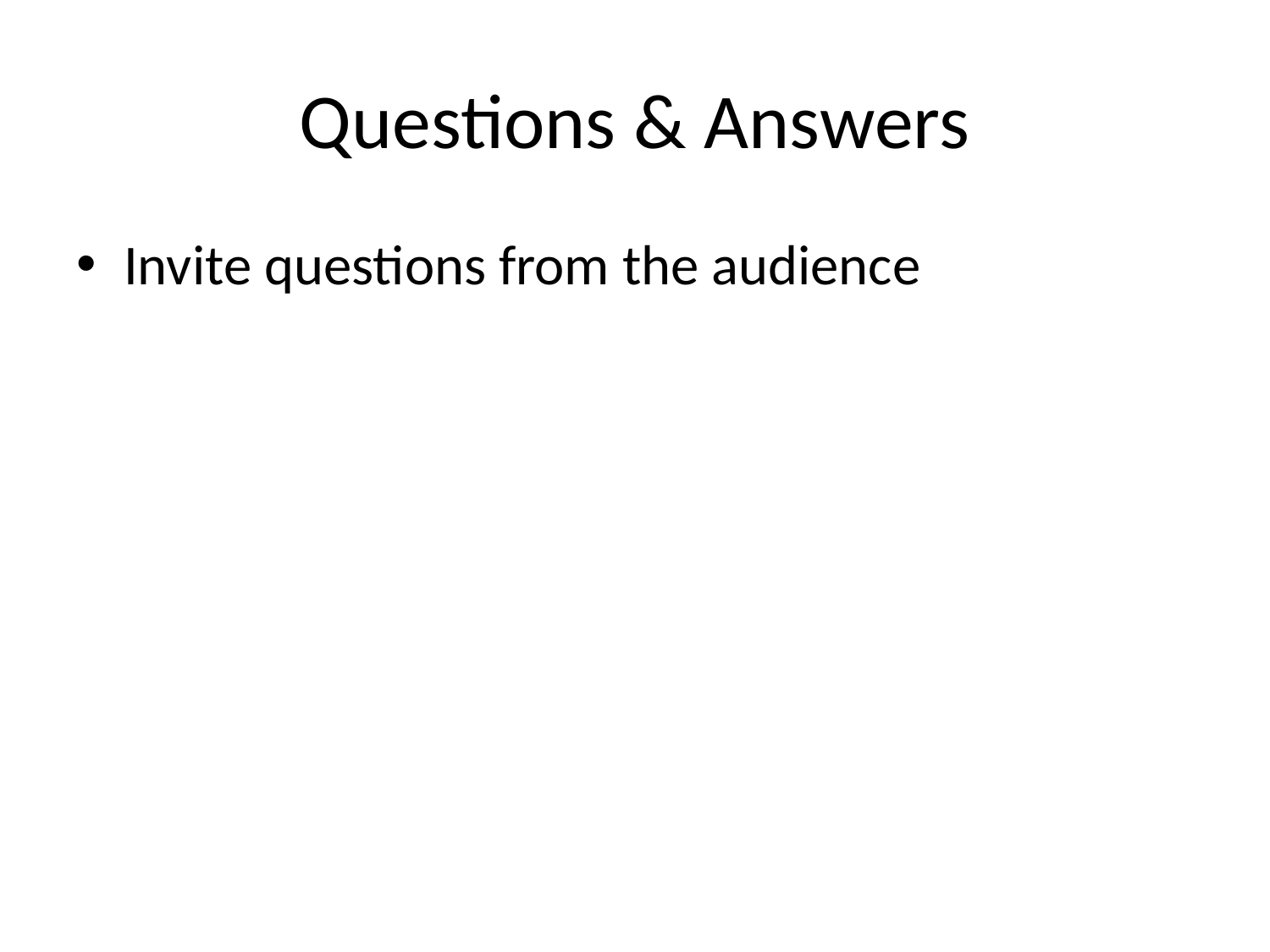

# Questions & Answers
Invite questions from the audience